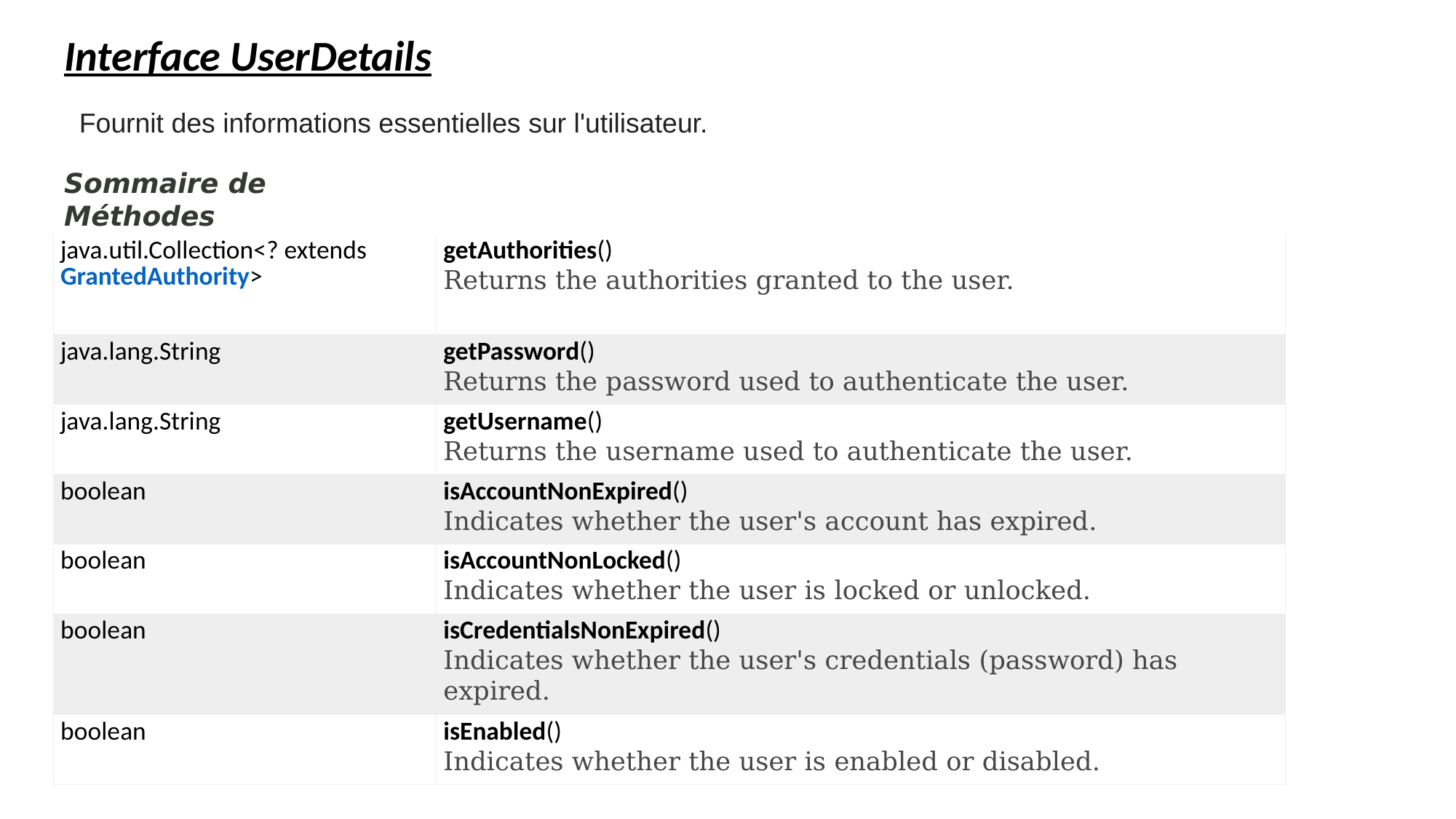

Interface UserDetails
Fournit des informations essentielles sur l'utilisateur.
Sommaire de Méthodes
| java.util.Collection<? extends GrantedAuthority> | getAuthorities() Returns the authorities granted to the user. |
| --- | --- |
| java.lang.String | getPassword() Returns the password used to authenticate the user. |
| java.lang.String | getUsername() Returns the username used to authenticate the user. |
| boolean | isAccountNonExpired() Indicates whether the user's account has expired. |
| boolean | isAccountNonLocked() Indicates whether the user is locked or unlocked. |
| boolean | isCredentialsNonExpired() Indicates whether the user's credentials (password) has expired. |
| boolean | isEnabled() Indicates whether the user is enabled or disabled. |